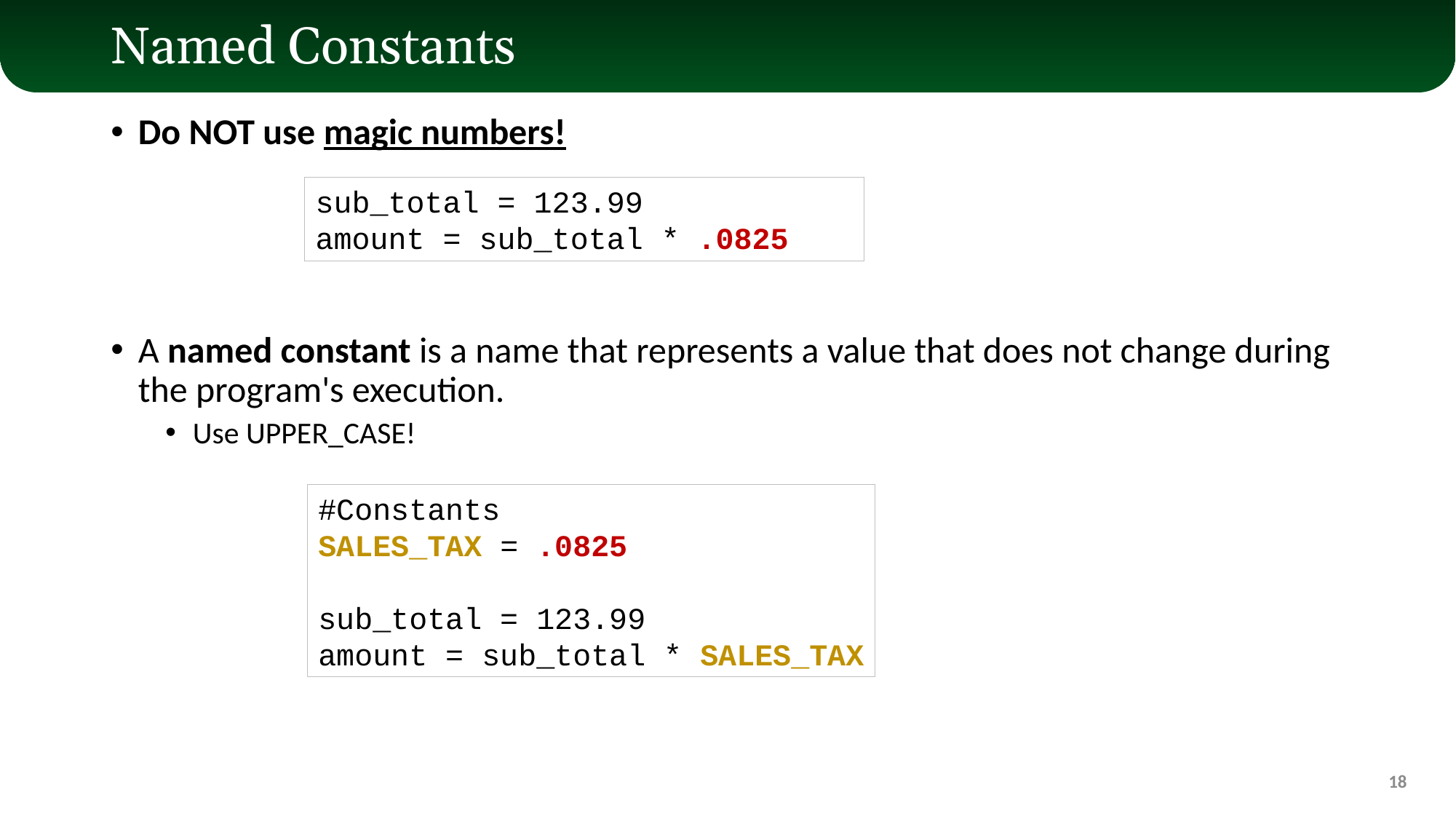

# Named Constants
Do NOT use magic numbers!

A named constant is a name that represents a value that does not change during the program's execution.
Use UPPER_CASE!
sub_total = 123.99
amount = sub_total * .0825
#Constants
SALES_TAX = .0825

sub_total = 123.99
amount = sub_total * SALES_TAX
18